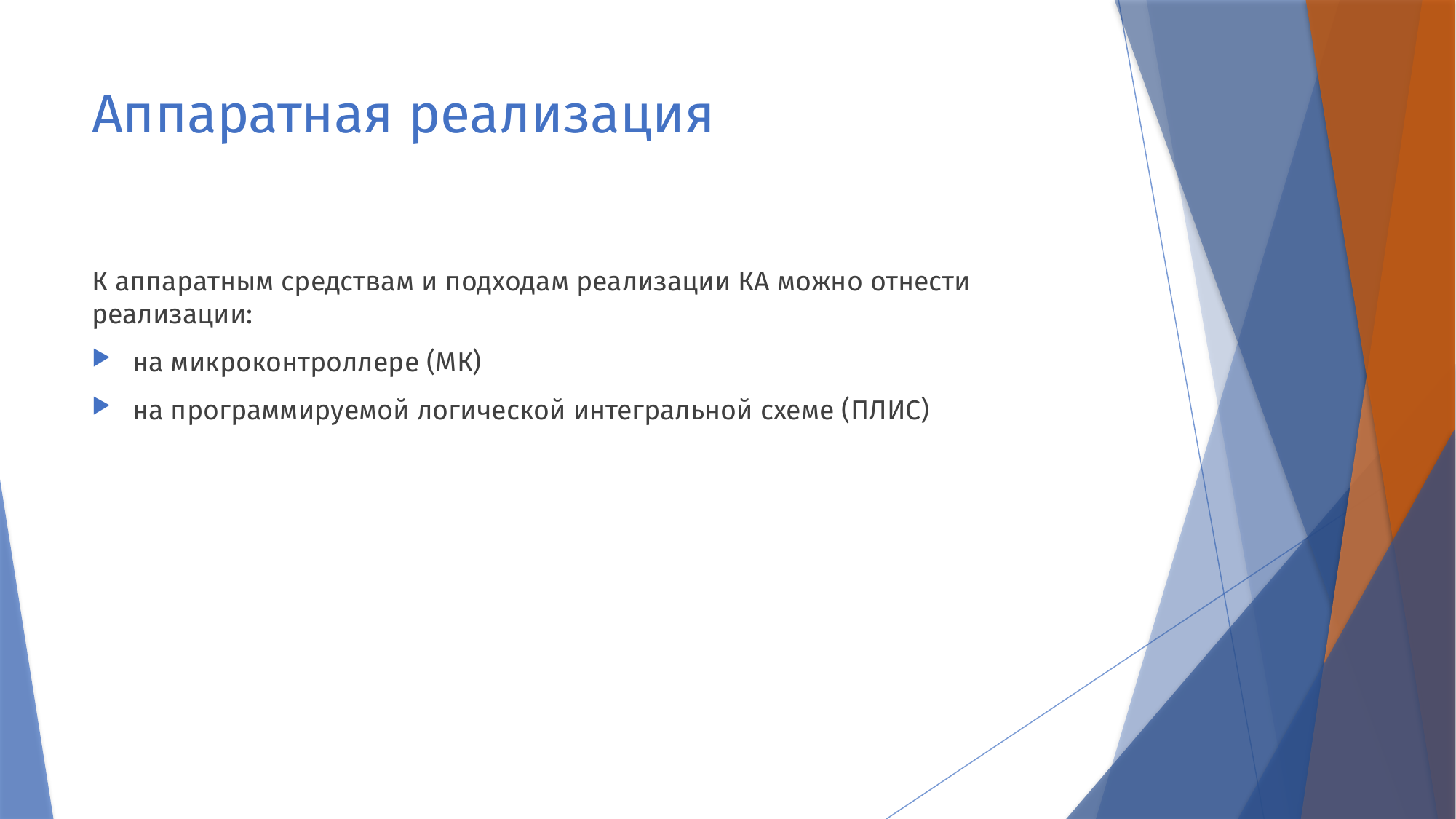

# Аппаратная реализация
К аппаратным средствам и подходам реализации КА можно отнести реализации:
на микроконтроллере (МК)
на программируемой логической интегральной схеме (ПЛИС)